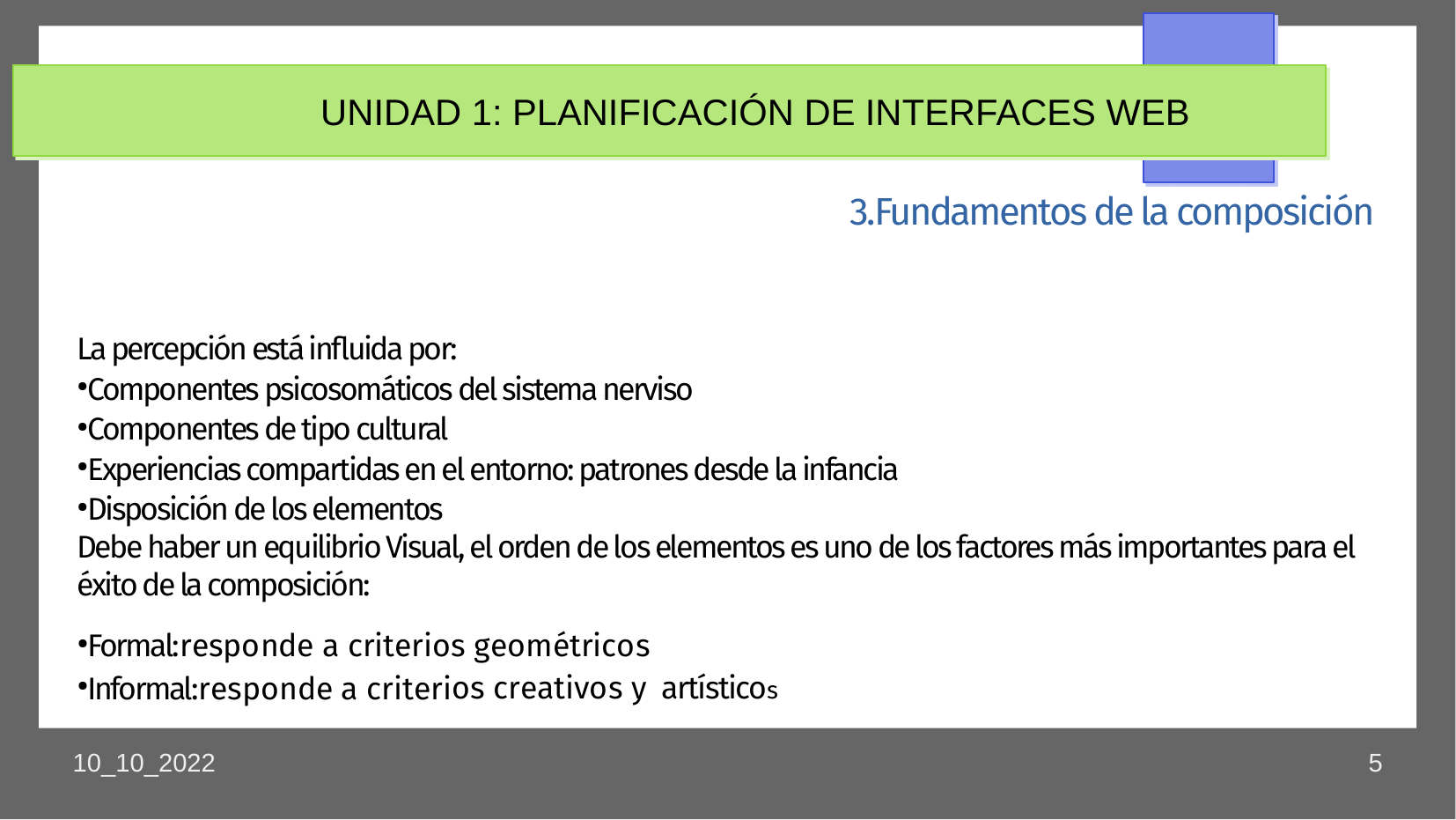

UNIDAD 1: PLANIFICACIÓN DE INTERFACES WEB
3.Fundamentos de la composición

La percepción está influida por:
Componentes psicosomáticos del sistema nerviso
Componentes de tipo cultural
Experiencias compartidas en el entorno: patrones desde la infancia
Disposición de los elementos
Debe haber un equilibrio Visual, el orden de los elementos es uno de los factores más importantes para el éxito de la composición:
Formal:responde a criterios geométricos
Informal:responde a criterios creativos y  artísticos
10_10_2022
5